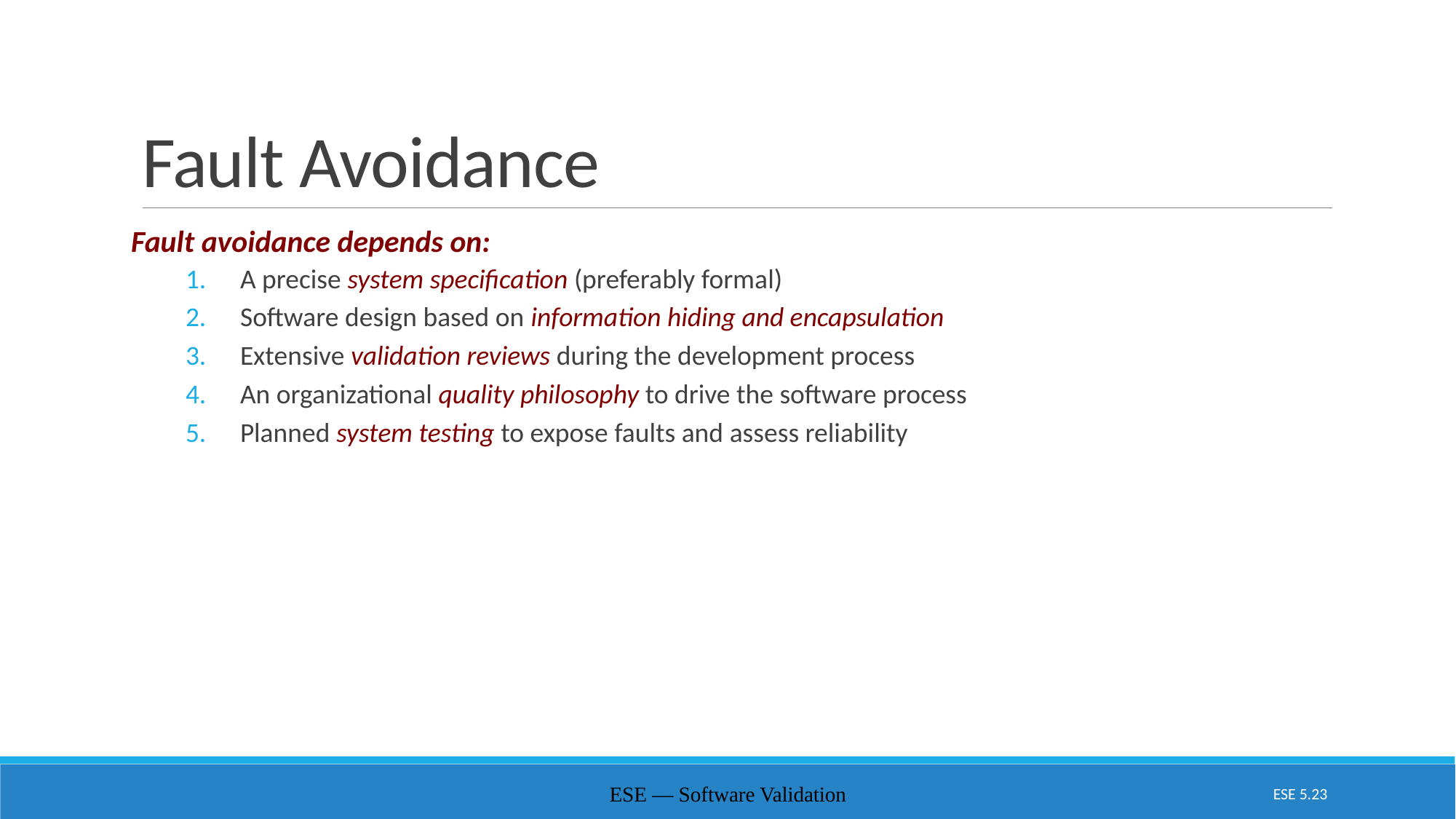

# Fault Avoidance
Fault avoidance depends on:
A precise system specification (preferably formal)
Software design based on information hiding and encapsulation
Extensive validation reviews during the development process
An organizational quality philosophy to drive the software process
Planned system testing to expose faults and assess reliability
ESE — Software Validation
ESE 5.23